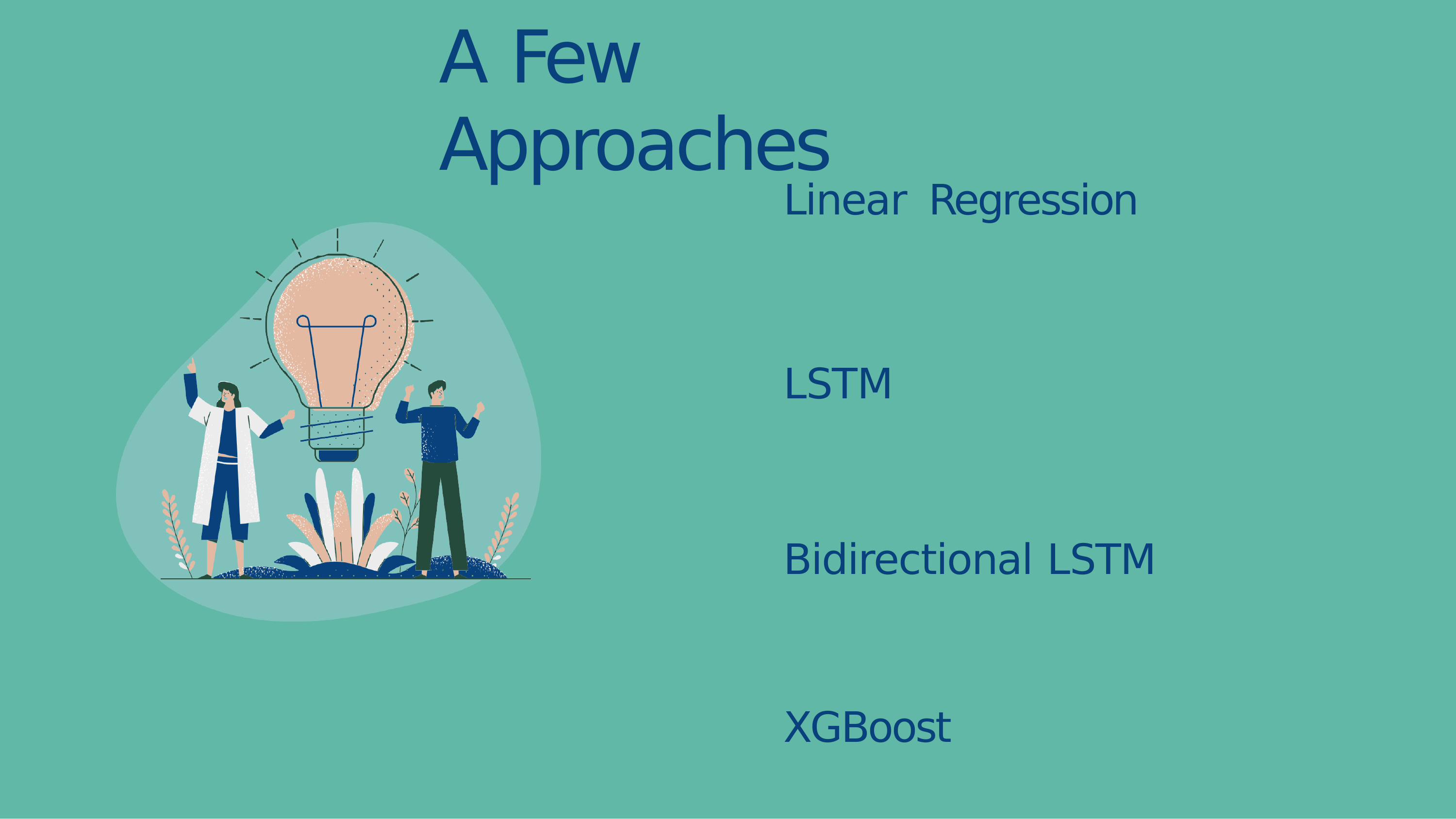

# A Few Approaches
Linear	Regression

LSTM

Bidirectional LSTM

XGBoost